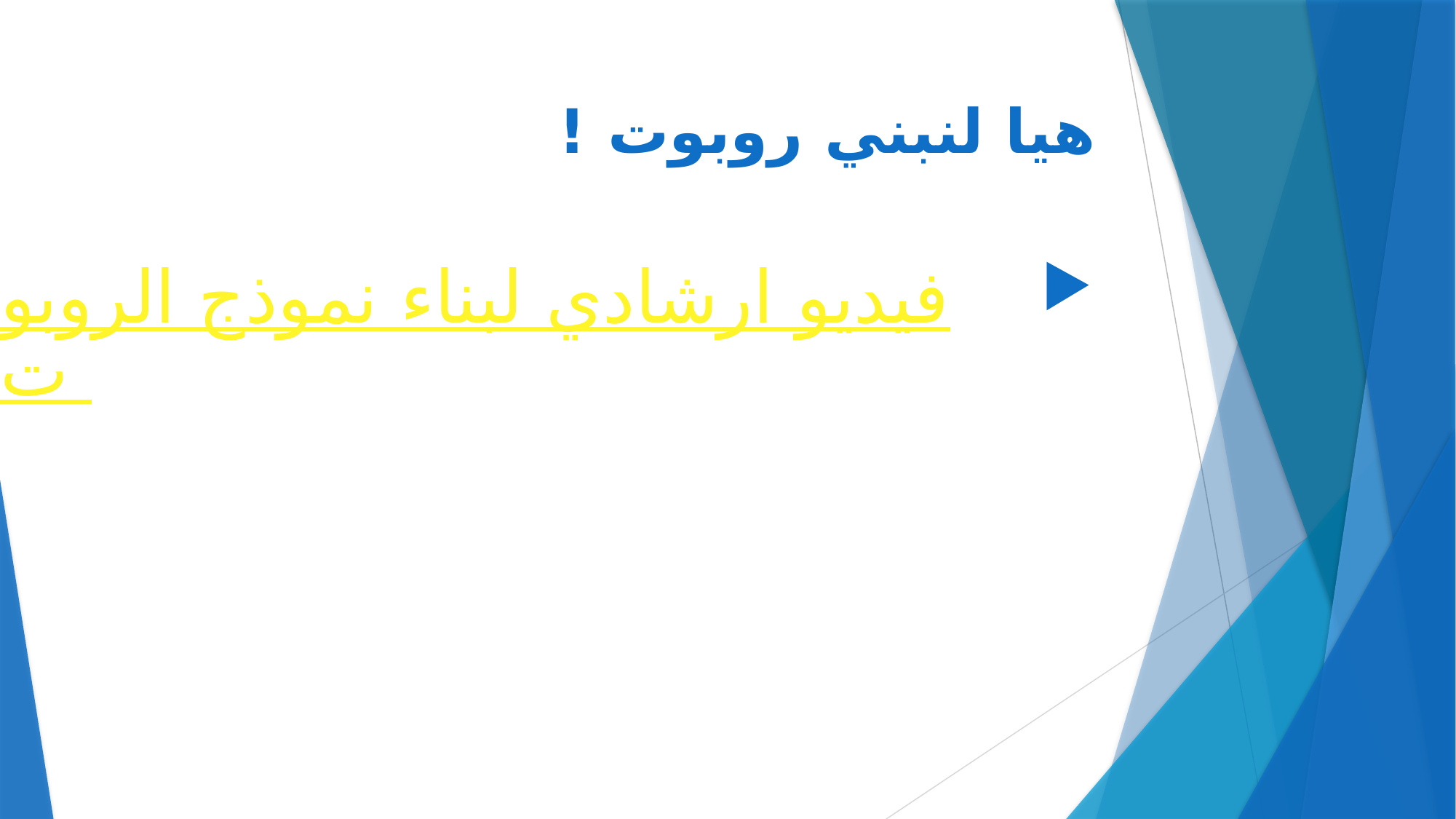

# هيا لنبني روبوت !
فيديو ارشادي لبناء نموذج الروبوت